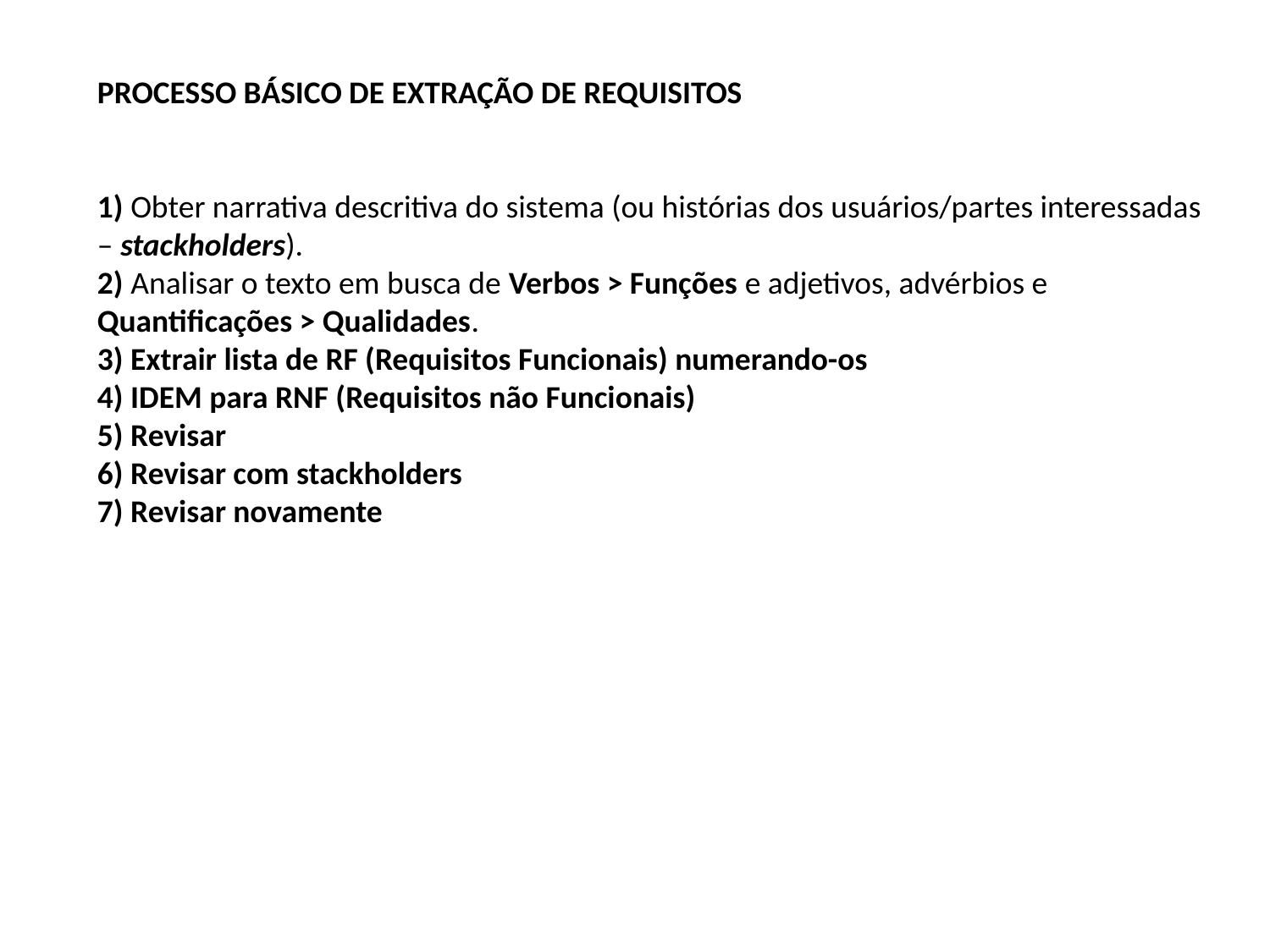

PROCESSO BÁSICO DE EXTRAÇÃO DE REQUISITOS

1) Obter narrativa descritiva do sistema (ou histórias dos usuários/partes interessadas – stackholders).
2) Analisar o texto em busca de Verbos > Funções e adjetivos, advérbios e Quantificações > Qualidades.
3) Extrair lista de RF (Requisitos Funcionais) numerando-os
4) IDEM para RNF (Requisitos não Funcionais)
5) Revisar
6) Revisar com stackholders
7) Revisar novamente